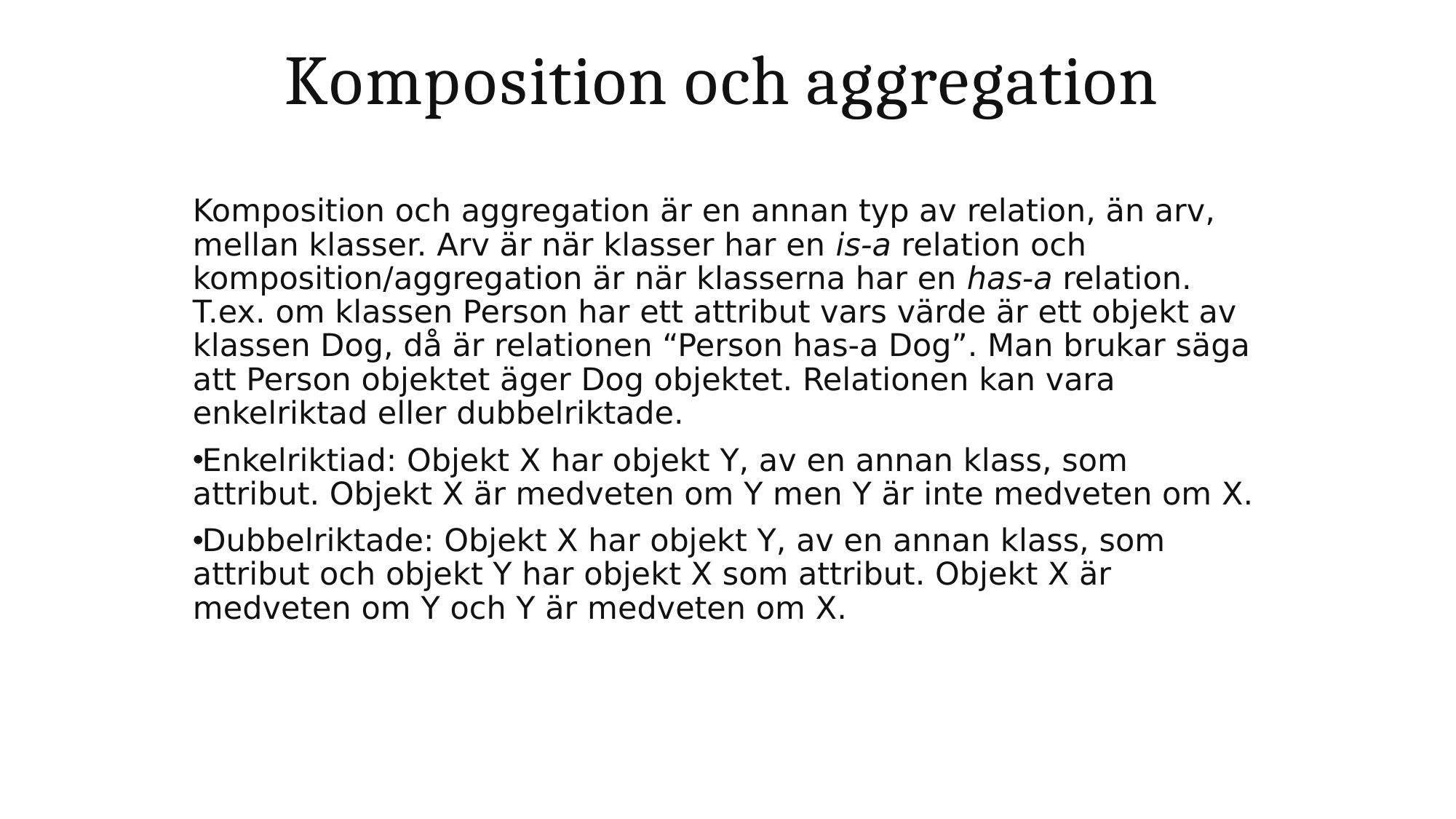

# Komposition och aggregation
Komposition och aggregation är en annan typ av relation, än arv, mellan klasser. Arv är när klasser har en is-a relation och komposition/aggregation är när klasserna har en has-a relation. T.ex. om klassen Person har ett attribut vars värde är ett objekt av klassen Dog, då är relationen “Person has-a Dog”. Man brukar säga att Person objektet äger Dog objektet. Relationen kan vara enkelriktad eller dubbelriktade.
Enkelriktiad: Objekt X har objekt Y, av en annan klass, som attribut. Objekt X är medveten om Y men Y är inte medveten om X.
Dubbelriktade: Objekt X har objekt Y, av en annan klass, som attribut och objekt Y har objekt X som attribut. Objekt X är medveten om Y och Y är medveten om X.